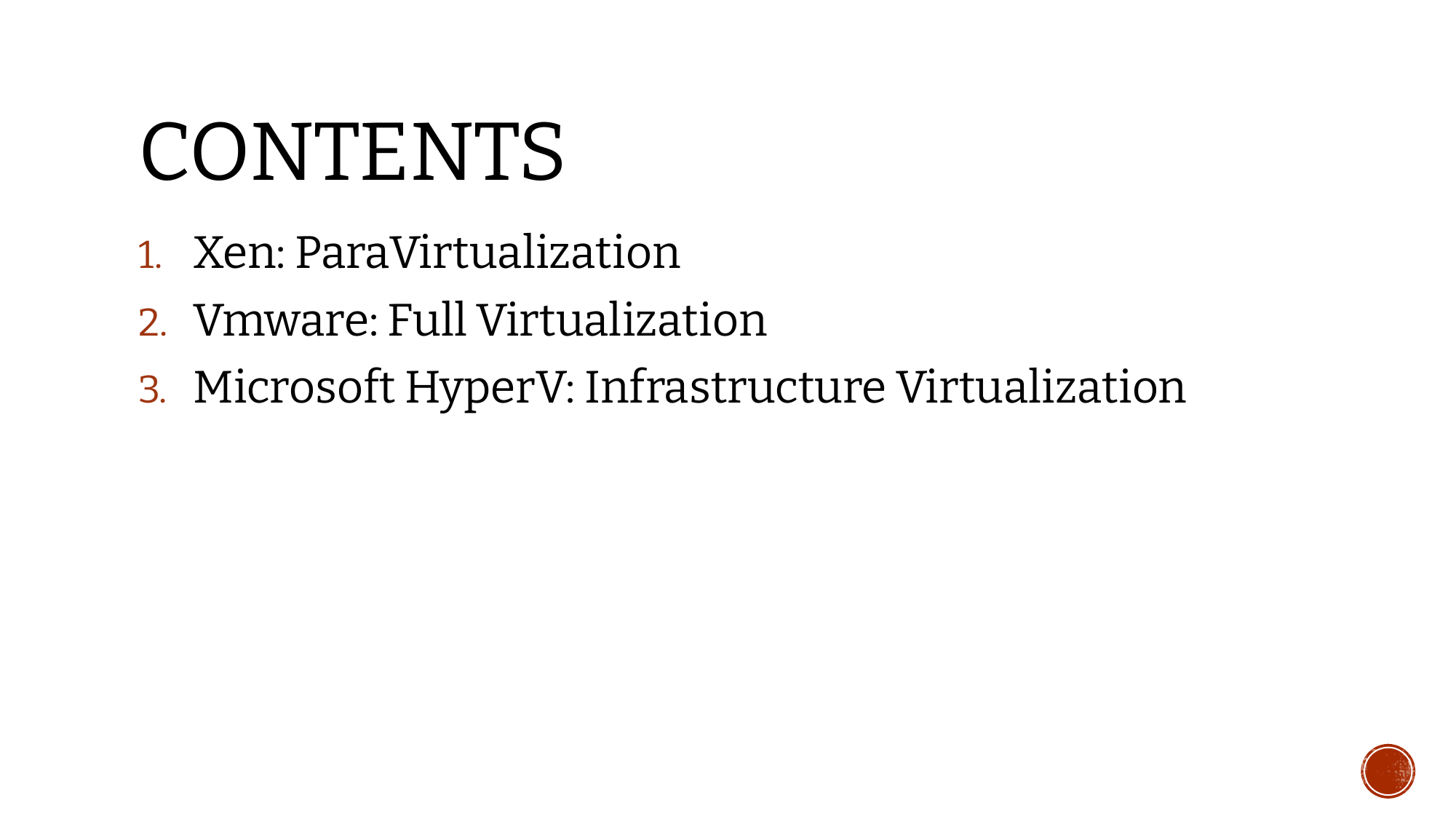

# Contents
Xen: ParaVirtualization
Vmware: Full Virtualization
Microsoft HyperV: Infrastructure Virtualization